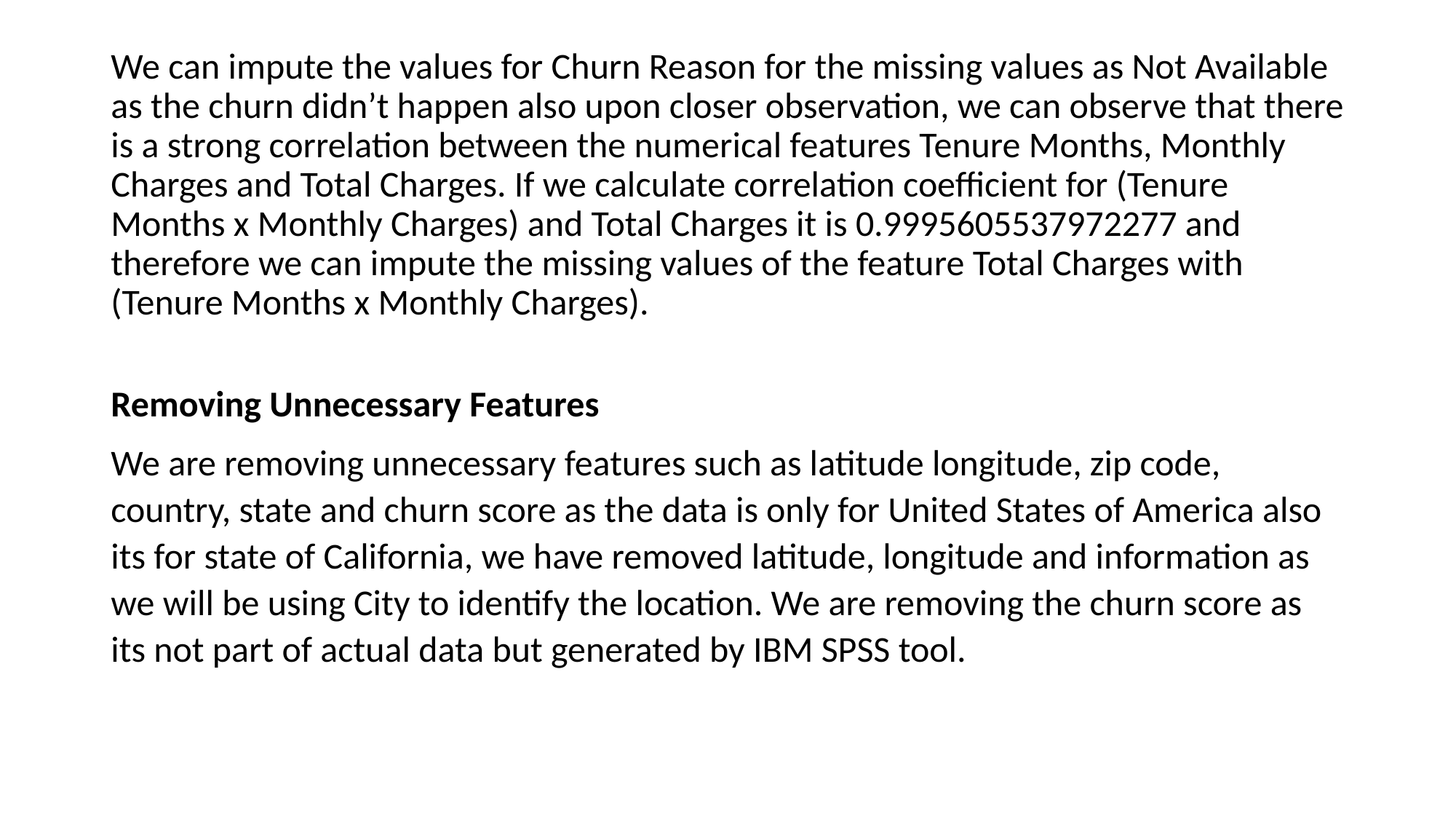

We can impute the values for Churn Reason for the missing values as Not Available as the churn didn’t happen also upon closer observation, we can observe that there is a strong correlation between the numerical features Tenure Months, Monthly Charges and Total Charges. If we calculate correlation coefficient for (Tenure Months x Monthly Charges) and Total Charges it is 0.9995605537972277 and therefore we can impute the missing values of the feature Total Charges with (Tenure Months x Monthly Charges).

Removing Unnecessary Features
We are removing unnecessary features such as latitude longitude, zip code, country, state and churn score as the data is only for United States of America also its for state of California, we have removed latitude, longitude and information as we will be using City to identify the location. We are removing the churn score as its not part of actual data but generated by IBM SPSS tool.